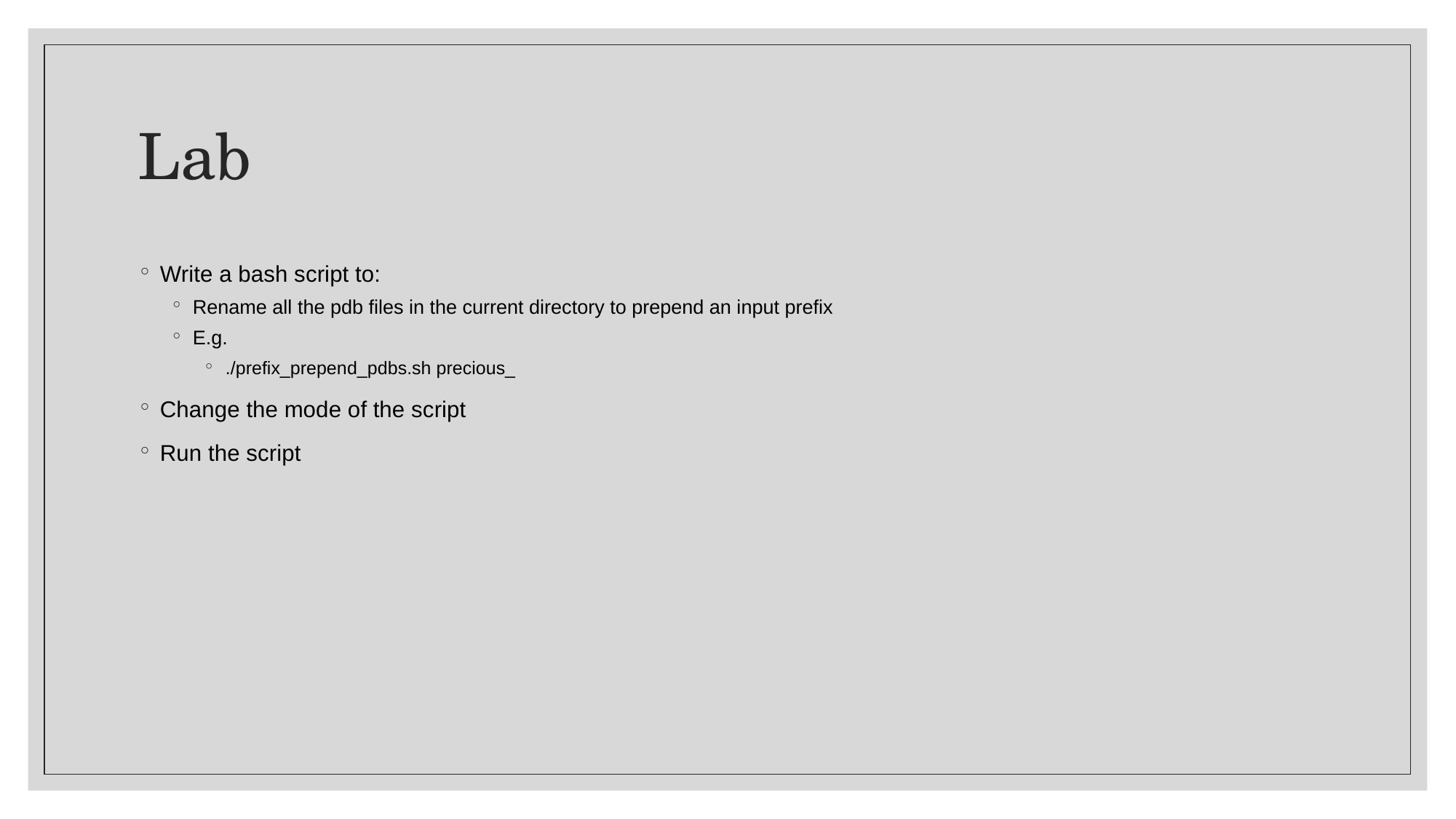

# Lab
Write a bash script to:
Rename all the pdb files in the current directory to prepend an input prefix
E.g.
./prefix_prepend_pdbs.sh precious_
Change the mode of the script
Run the script